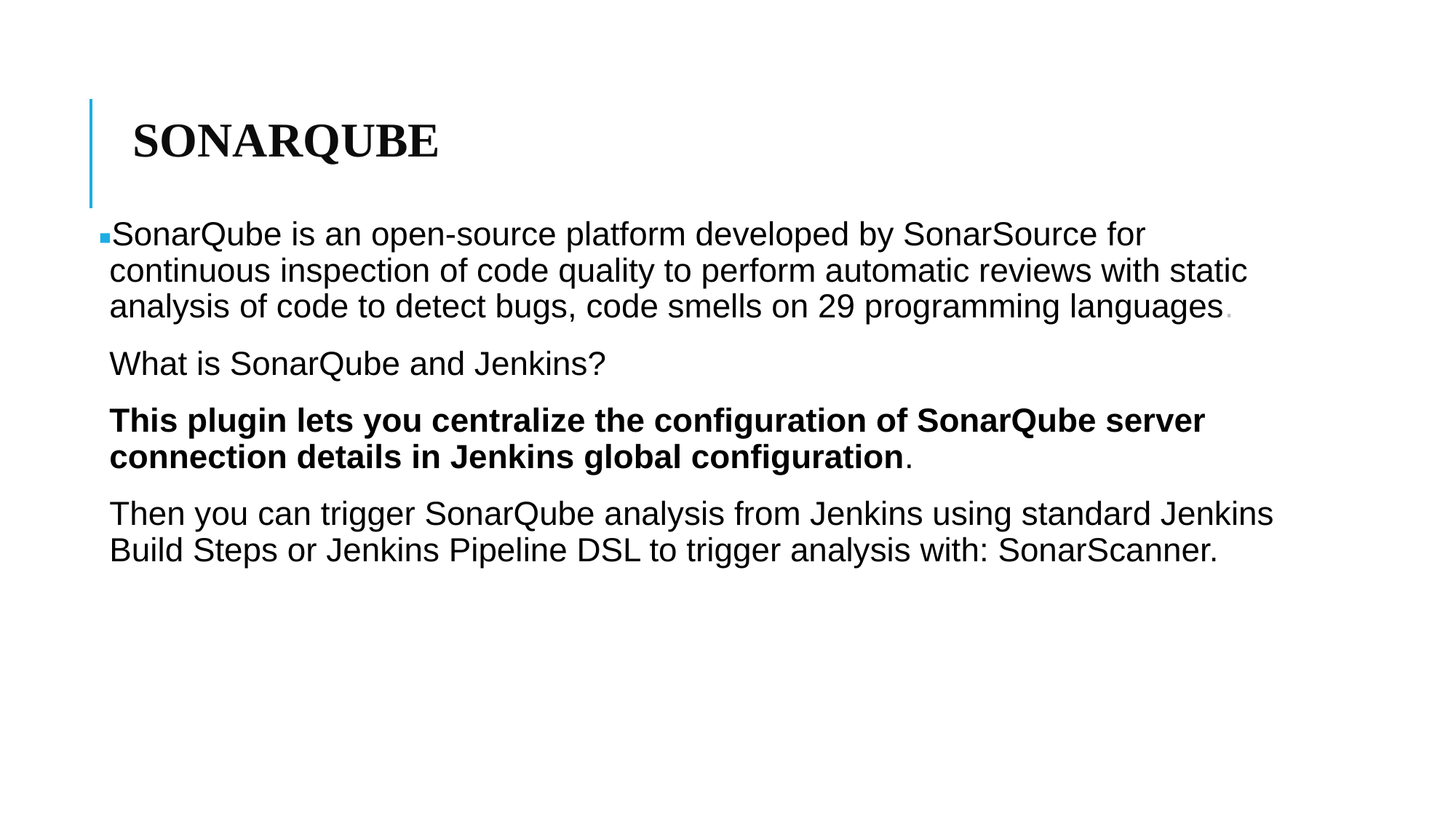

# SONARQUBE
SonarQube is an open-source platform developed by SonarSource for continuous inspection of code quality to perform automatic reviews with static analysis of code to detect bugs, code smells on 29 programming languages.
What is SonarQube and Jenkins?
This plugin lets you centralize the configuration of SonarQube server connection details in Jenkins global configuration.
Then you can trigger SonarQube analysis from Jenkins using standard Jenkins Build Steps or Jenkins Pipeline DSL to trigger analysis with: SonarScanner.